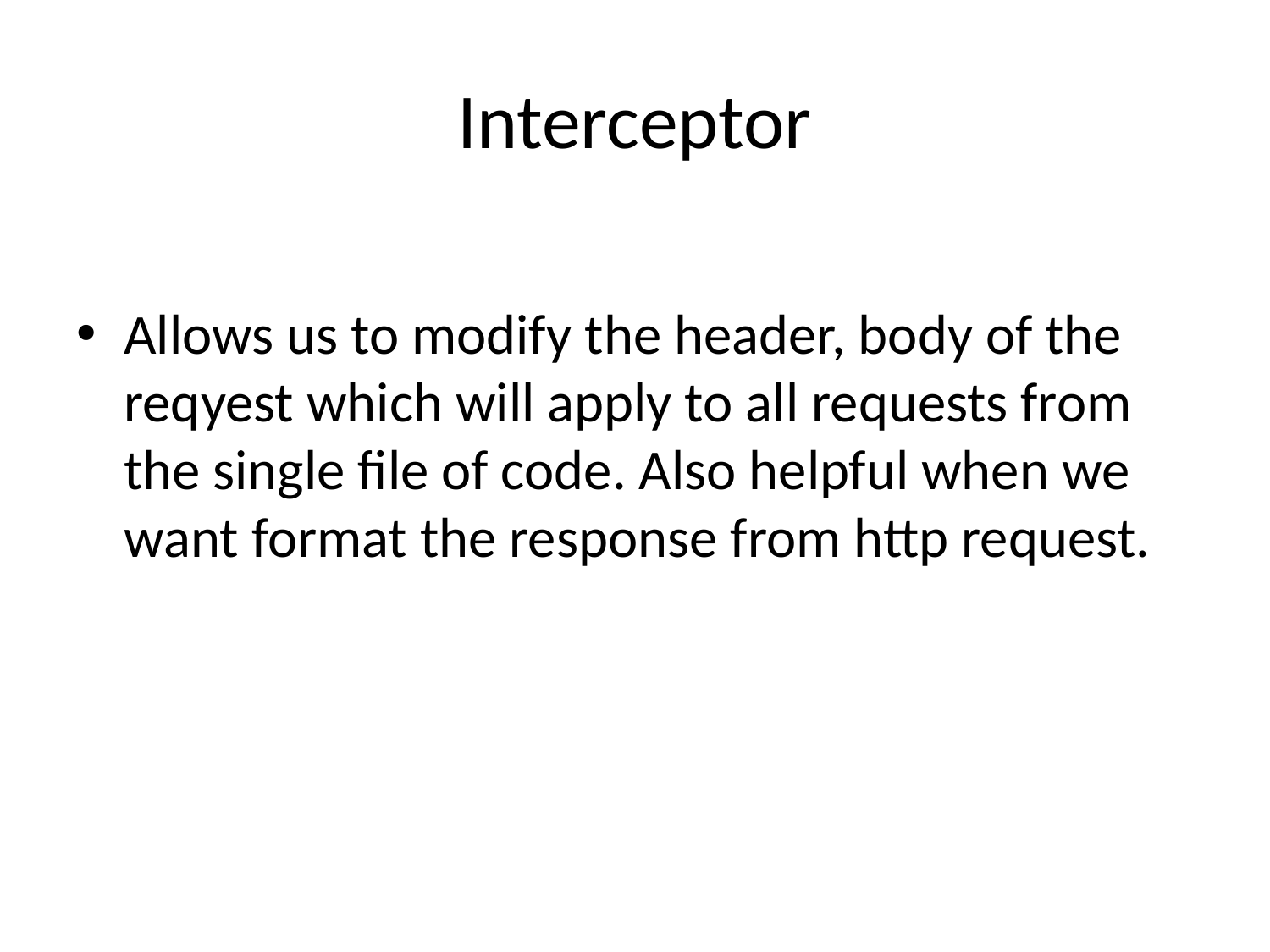

# Interceptor
Allows us to modify the header, body of the reqyest which will apply to all requests from the single file of code. Also helpful when we want format the response from http request.